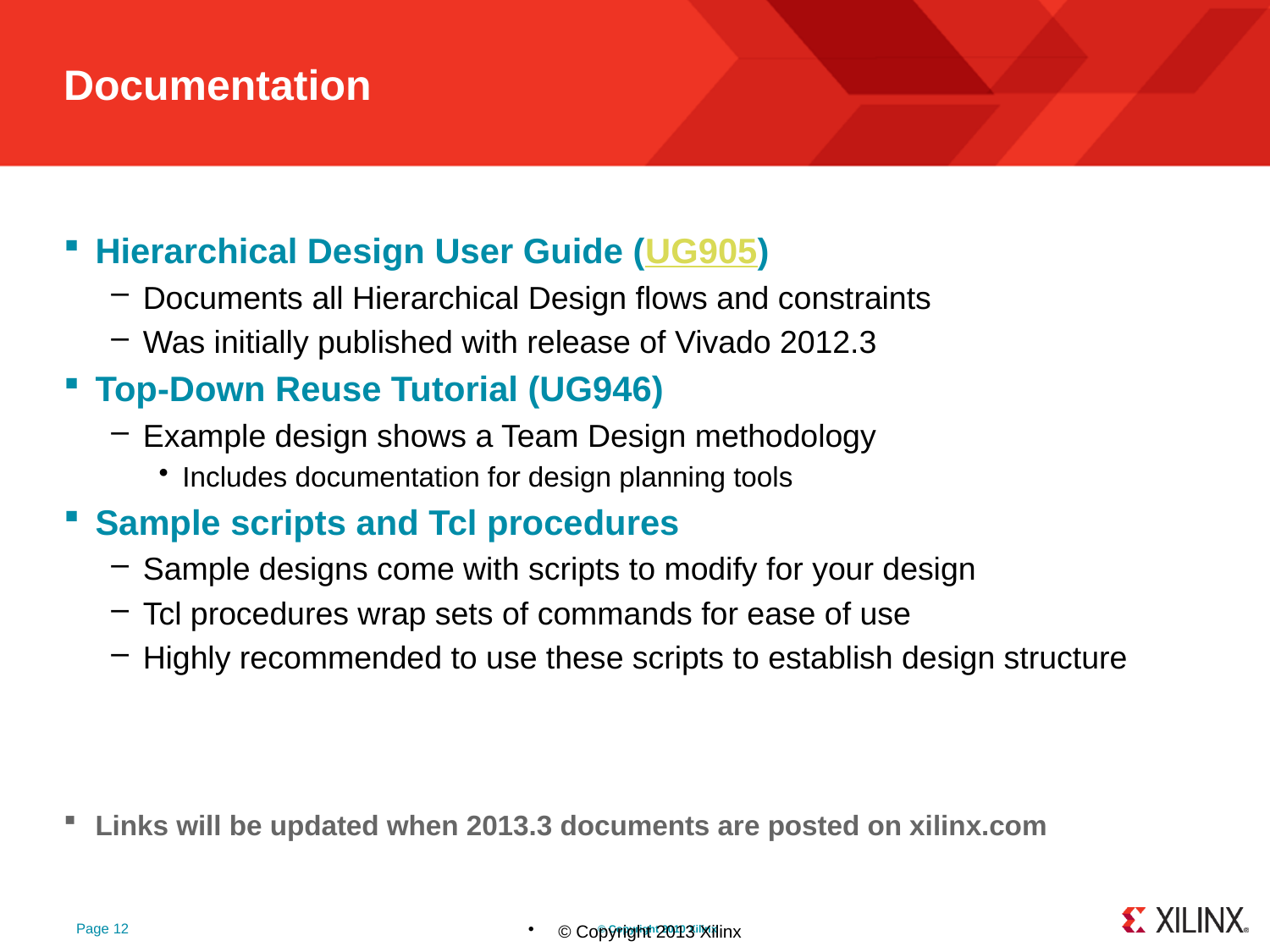

# Documentation
Hierarchical Design User Guide (UG905)
Documents all Hierarchical Design flows and constraints
Was initially published with release of Vivado 2012.3
Top-Down Reuse Tutorial (UG946)
Example design shows a Team Design methodology
Includes documentation for design planning tools
Sample scripts and Tcl procedures
Sample designs come with scripts to modify for your design
Tcl procedures wrap sets of commands for ease of use
Highly recommended to use these scripts to establish design structure

Links will be updated when 2013.3 documents are posted on xilinx.com
Page 12